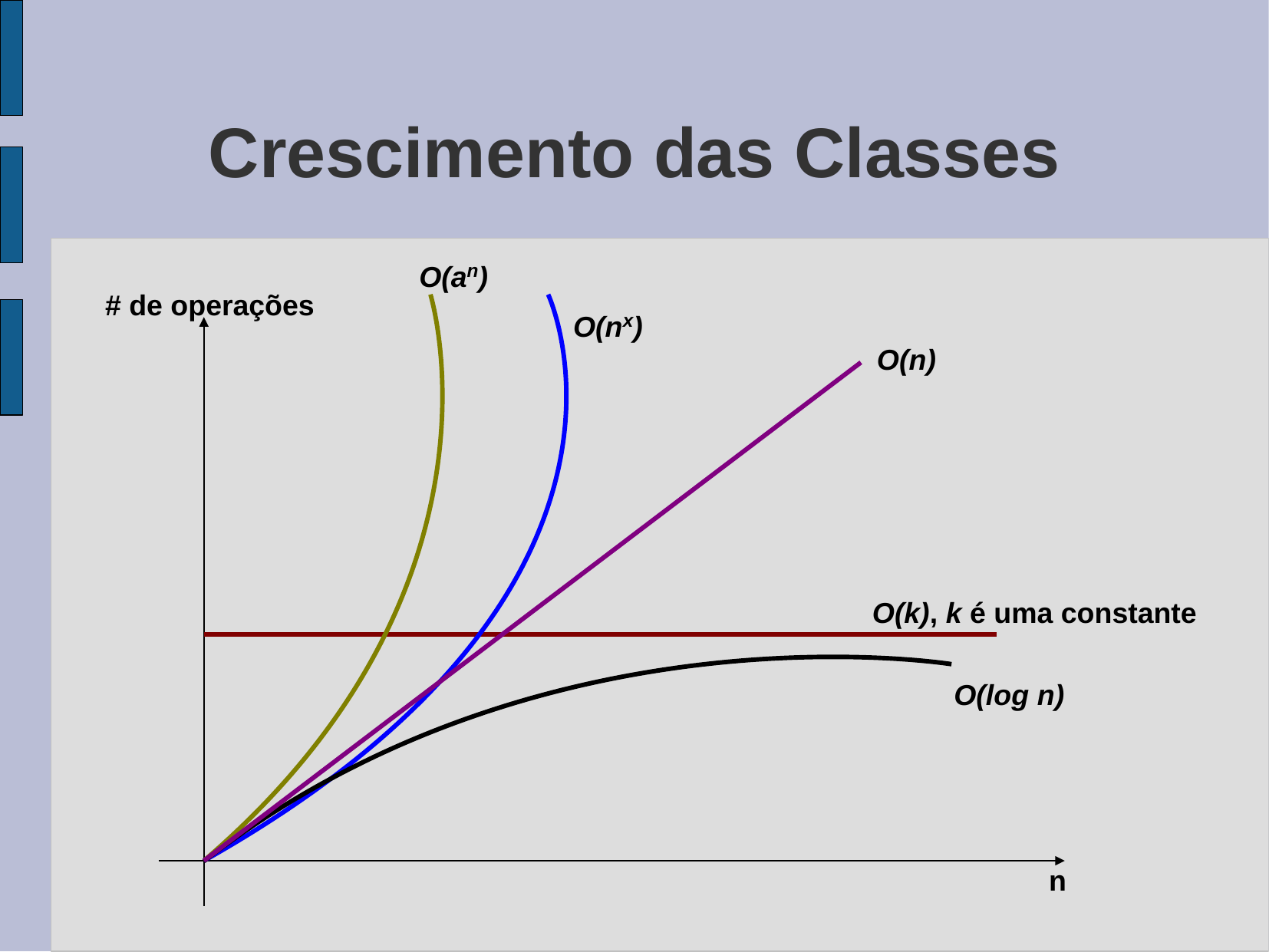

Crescimento das Classes
O(an)
# de operações

O(nx)
O(n)
O(k), k é uma constante

O(log n)
n